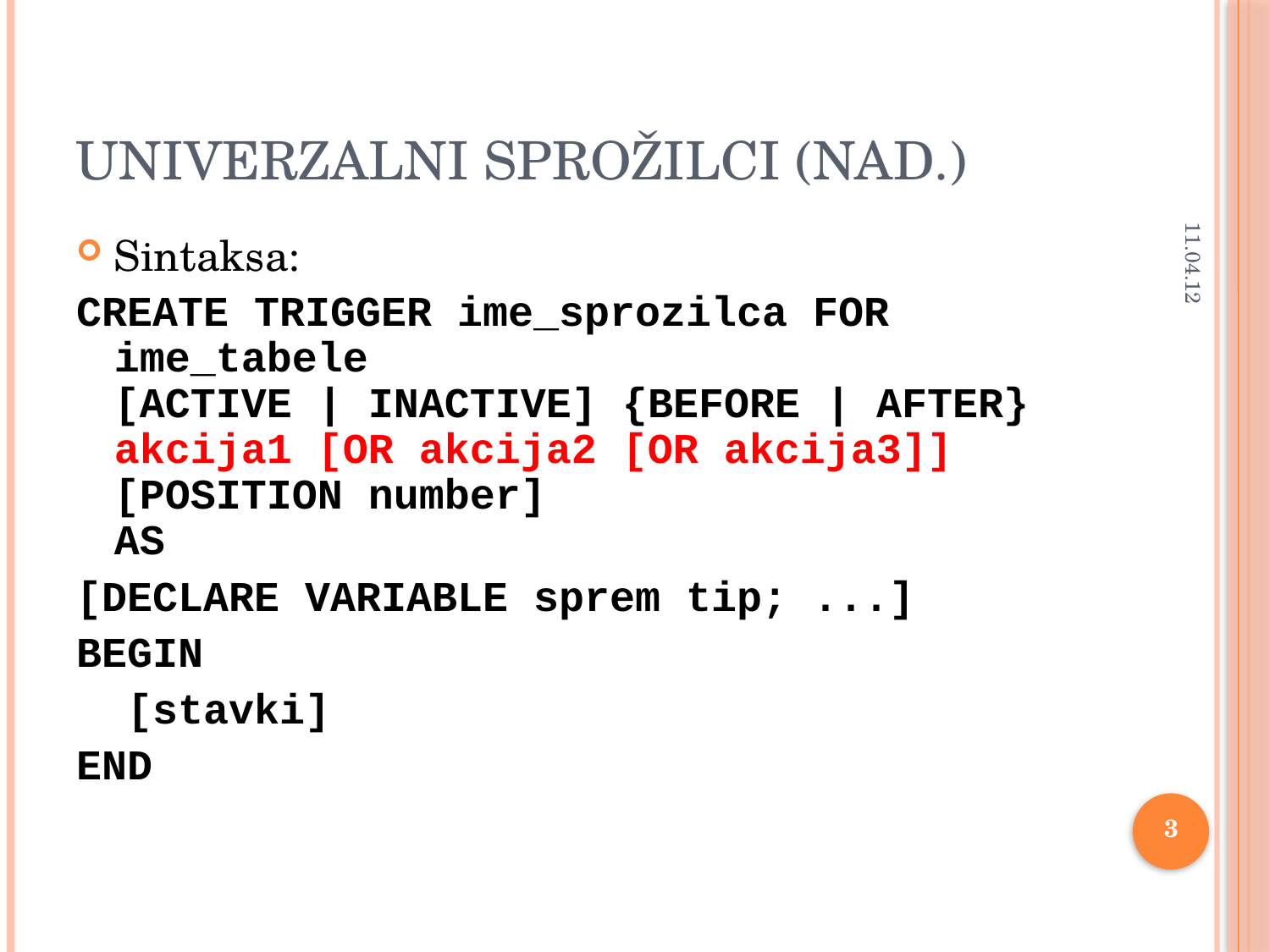

# UNIVERZALNI SPROŽILCI (nad.)
11.04.12
Sintaksa:
CREATE TRIGGER ime_sprozilca FOR ime_tabele
[ACTIVE | INACTIVE] {BEFORE | AFTER}
akcija1 [OR akcija2 [OR akcija3]]
[POSITION number]
AS
[DECLARE VARIABLE sprem tip; ...]
BEGIN
  [stavki]
END
3